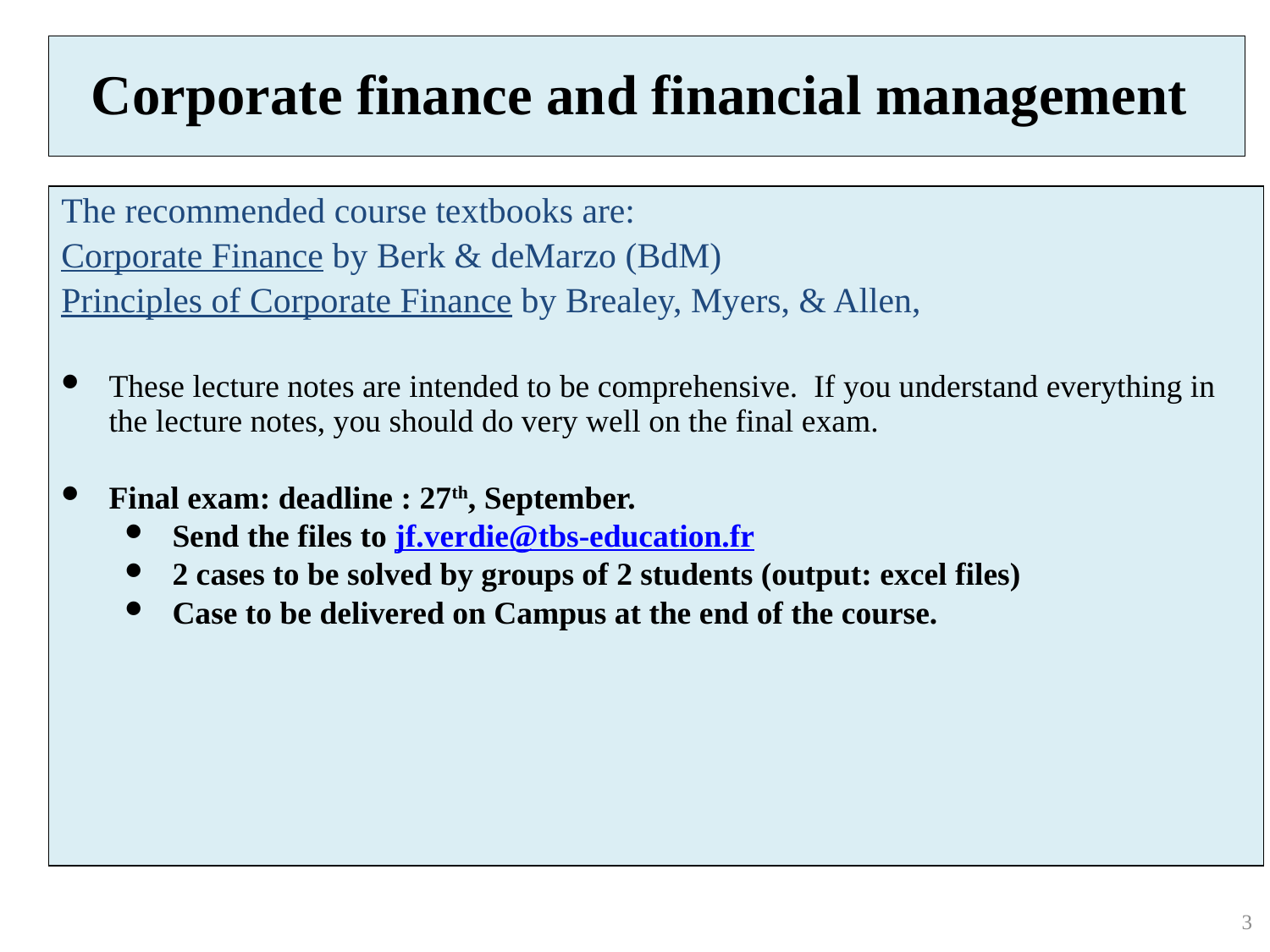

Corporate finance and financial management
The recommended course textbooks are:
Corporate Finance by Berk & deMarzo (BdM)
Principles of Corporate Finance by Brealey, Myers, & Allen,

These lecture notes are intended to be comprehensive.  If you understand everything in the lecture notes, you should do very well on the final exam.

Final exam: deadline : 27th, September.
Send the files to jf.verdie@tbs-education.fr
2 cases to be solved by groups of 2 students (output: excel files)
Case to be delivered on Campus at the end of the course.

3